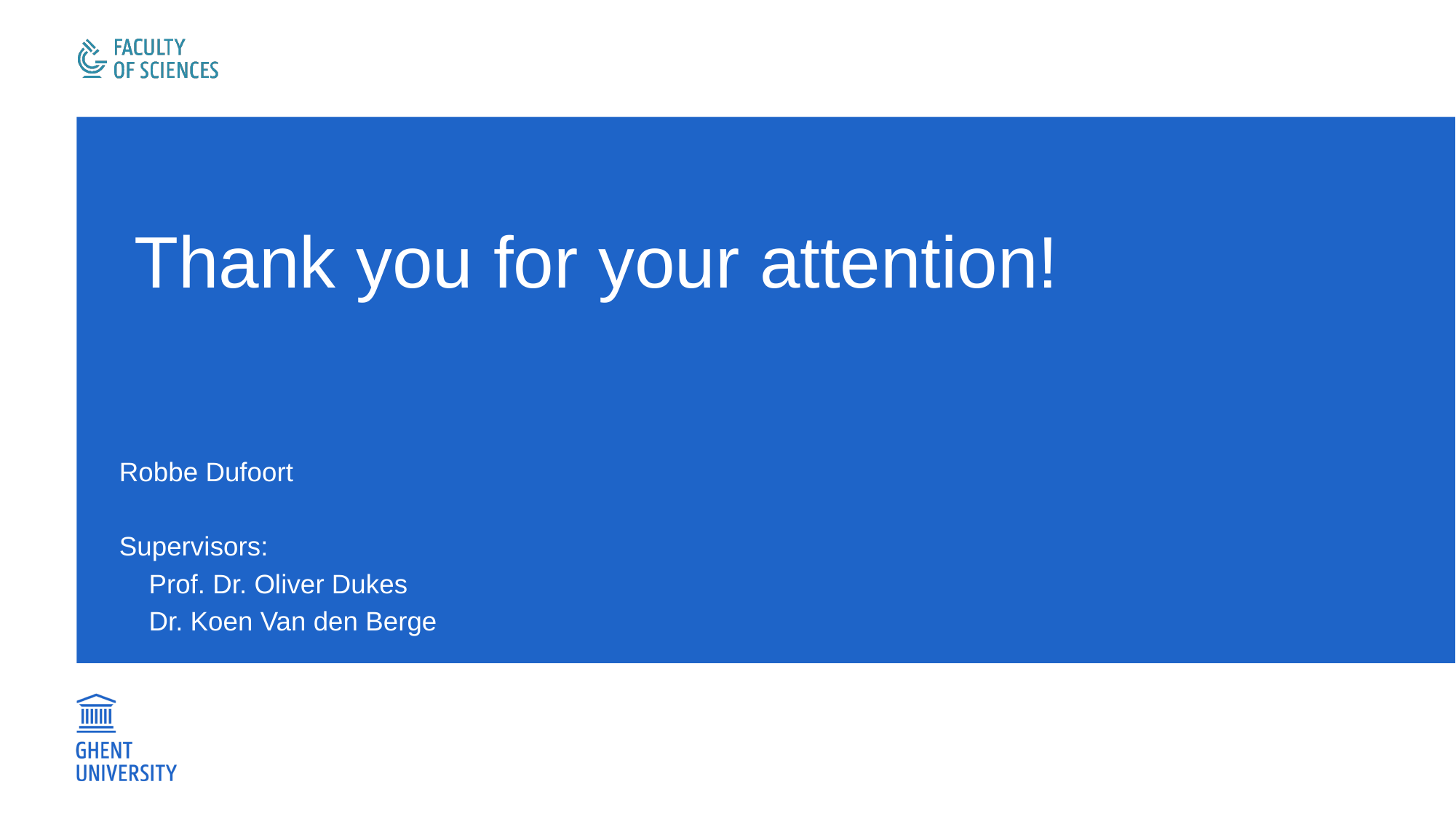

Thank you for your attention!
# Robbe Dufoort Supervisors: Prof. Dr. Oliver Dukes Dr. Koen Van den Berge